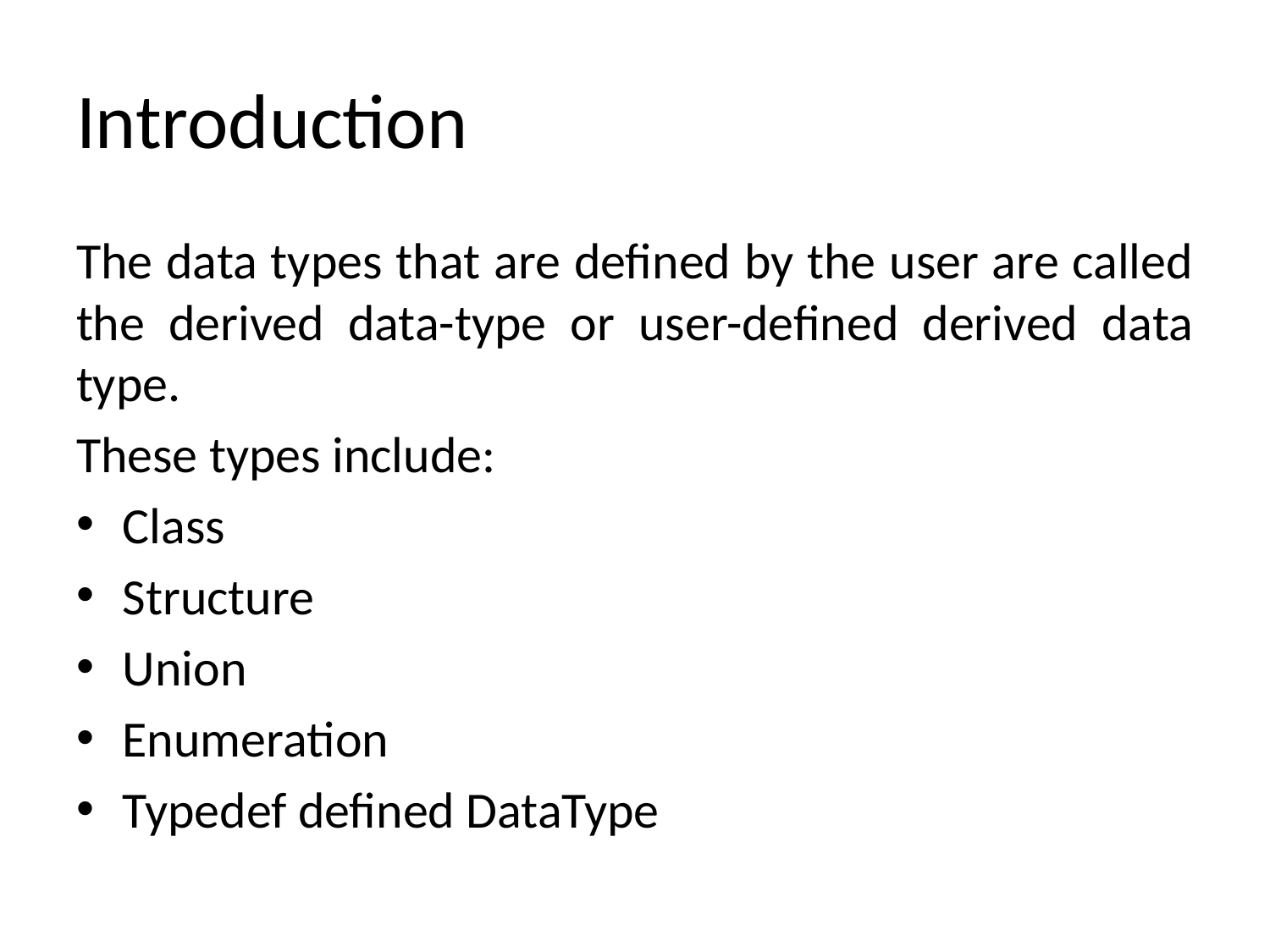

# Introduction
The data types that are defined by the user are called the derived data-type or user-defined derived data type.
These types include:
Class
Structure
Union
Enumeration
Typedef defined DataType